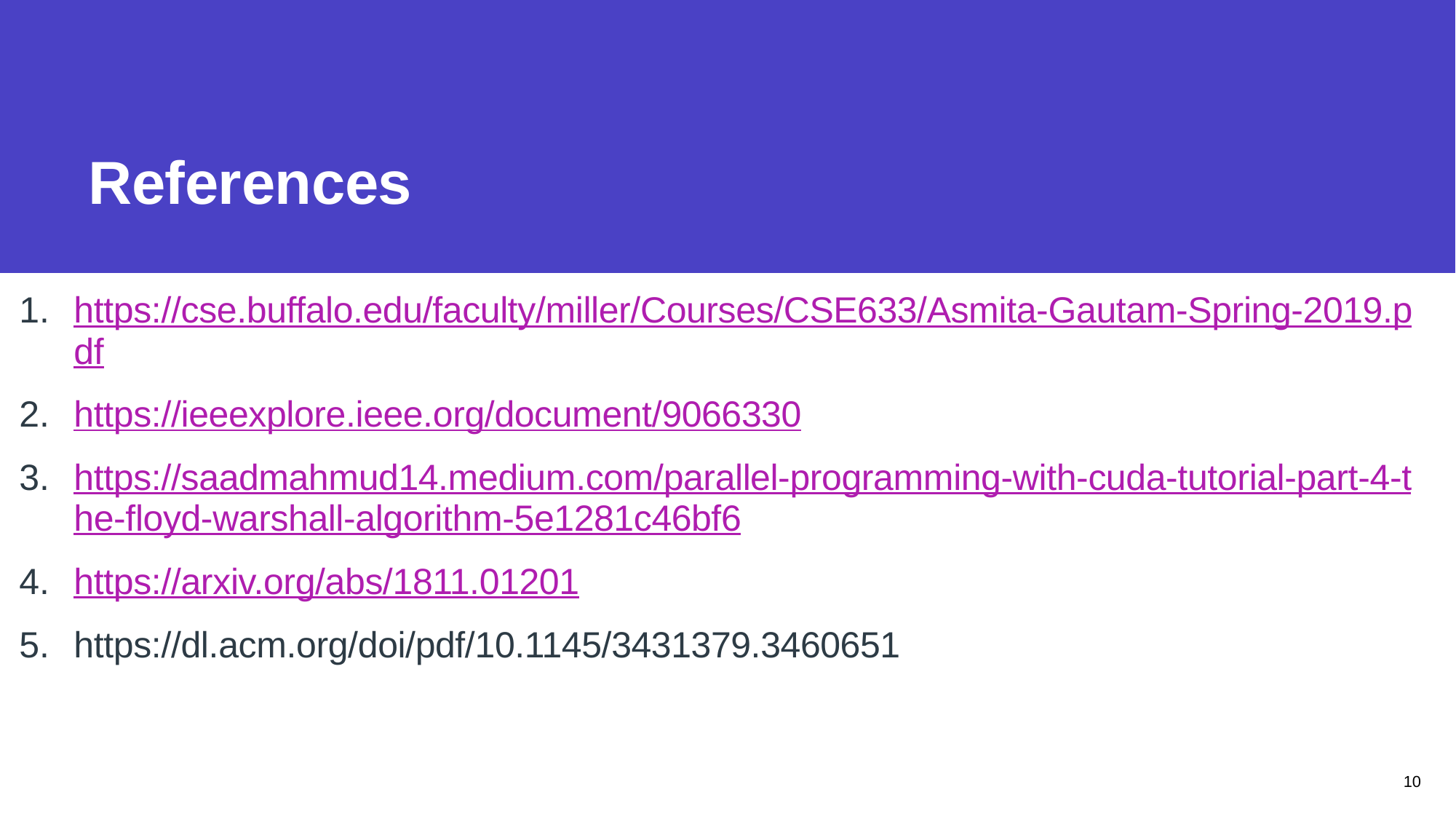

# References
https://cse.buffalo.edu/faculty/miller/Courses/CSE633/Asmita-Gautam-Spring-2019.pdf
https://ieeexplore.ieee.org/document/9066330
https://saadmahmud14.medium.com/parallel-programming-with-cuda-tutorial-part-4-the-floyd-warshall-algorithm-5e1281c46bf6
https://arxiv.org/abs/1811.01201
https://dl.acm.org/doi/pdf/10.1145/3431379.3460651

Presentation title
10